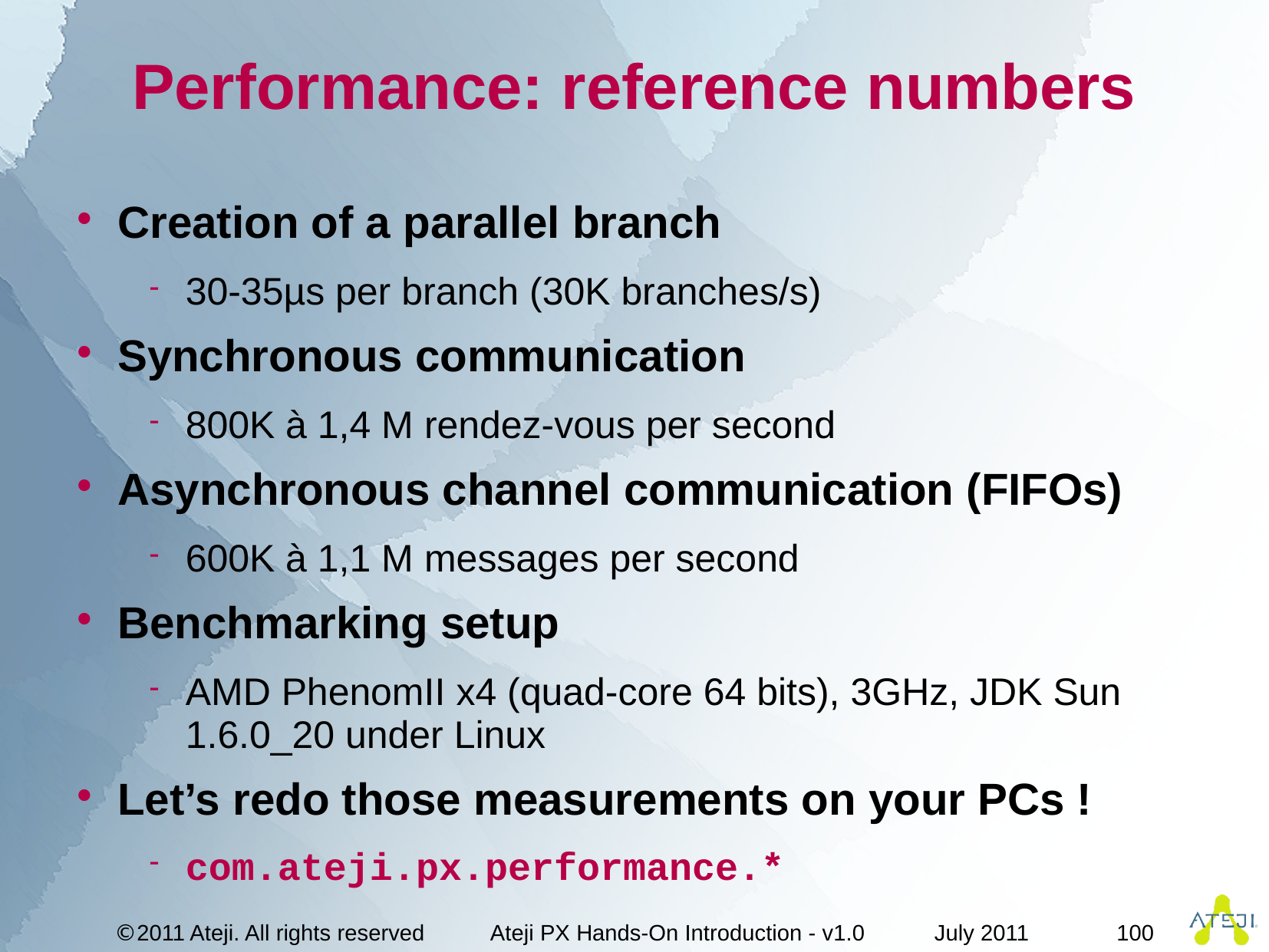

# Performance: reference numbers
Creation of a parallel branch
30-35µs per branch (30K branches/s)
Synchronous communication
800K à 1,4 M rendez-vous per second
Asynchronous channel communication (FIFOs)
600K à 1,1 M messages per second
Benchmarking setup
AMD PhenomII x4 (quad-core 64 bits), 3GHz, JDK Sun 1.6.0_20 under Linux
Let’s redo those measurements on your PCs !
com.ateji.px.performance.*